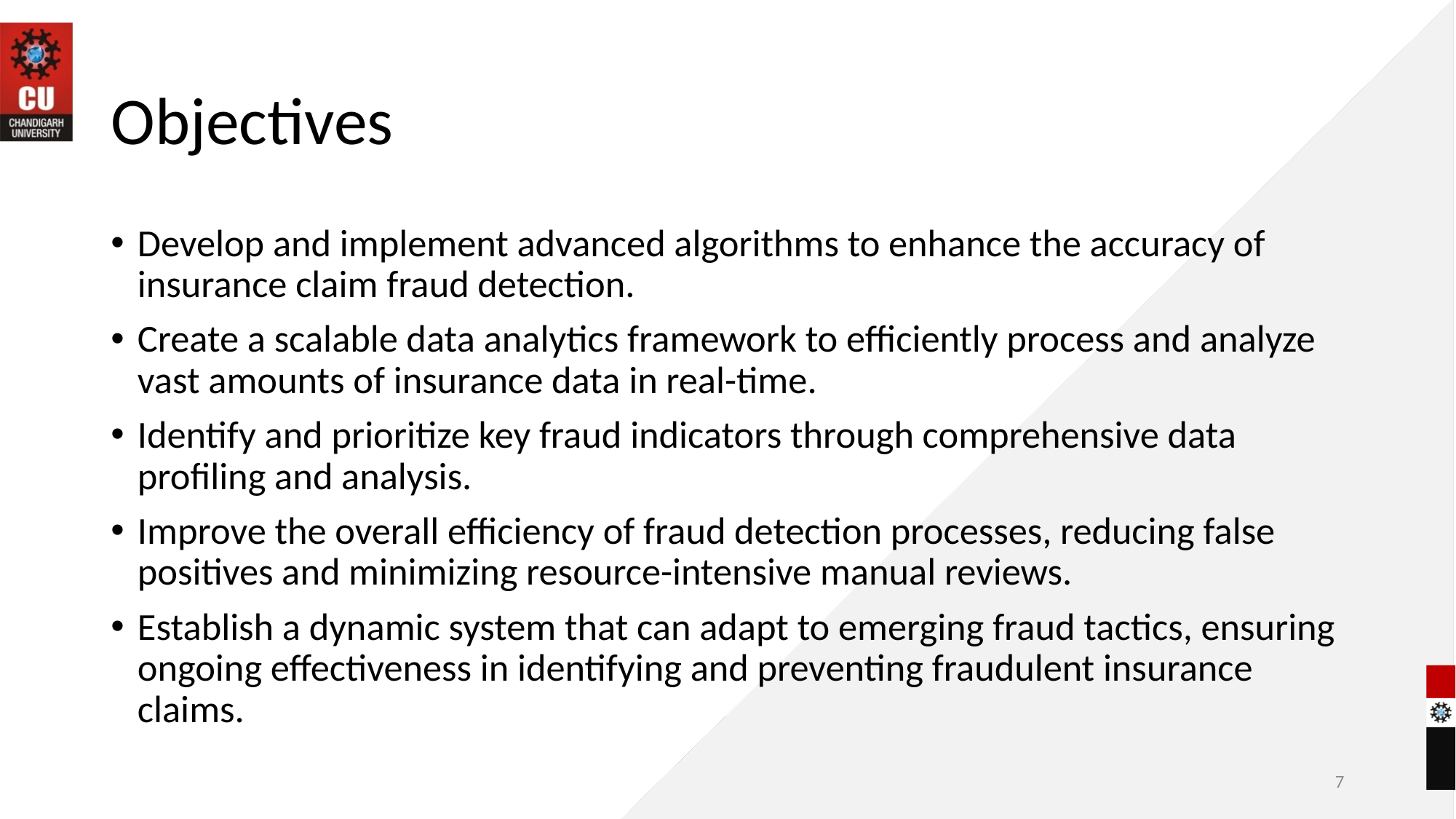

# Objectives
Develop and implement advanced algorithms to enhance the accuracy of insurance claim fraud detection.
Create a scalable data analytics framework to efficiently process and analyze vast amounts of insurance data in real-time.
Identify and prioritize key fraud indicators through comprehensive data profiling and analysis.
Improve the overall efficiency of fraud detection processes, reducing false positives and minimizing resource-intensive manual reviews.
Establish a dynamic system that can adapt to emerging fraud tactics, ensuring ongoing effectiveness in identifying and preventing fraudulent insurance claims.

7